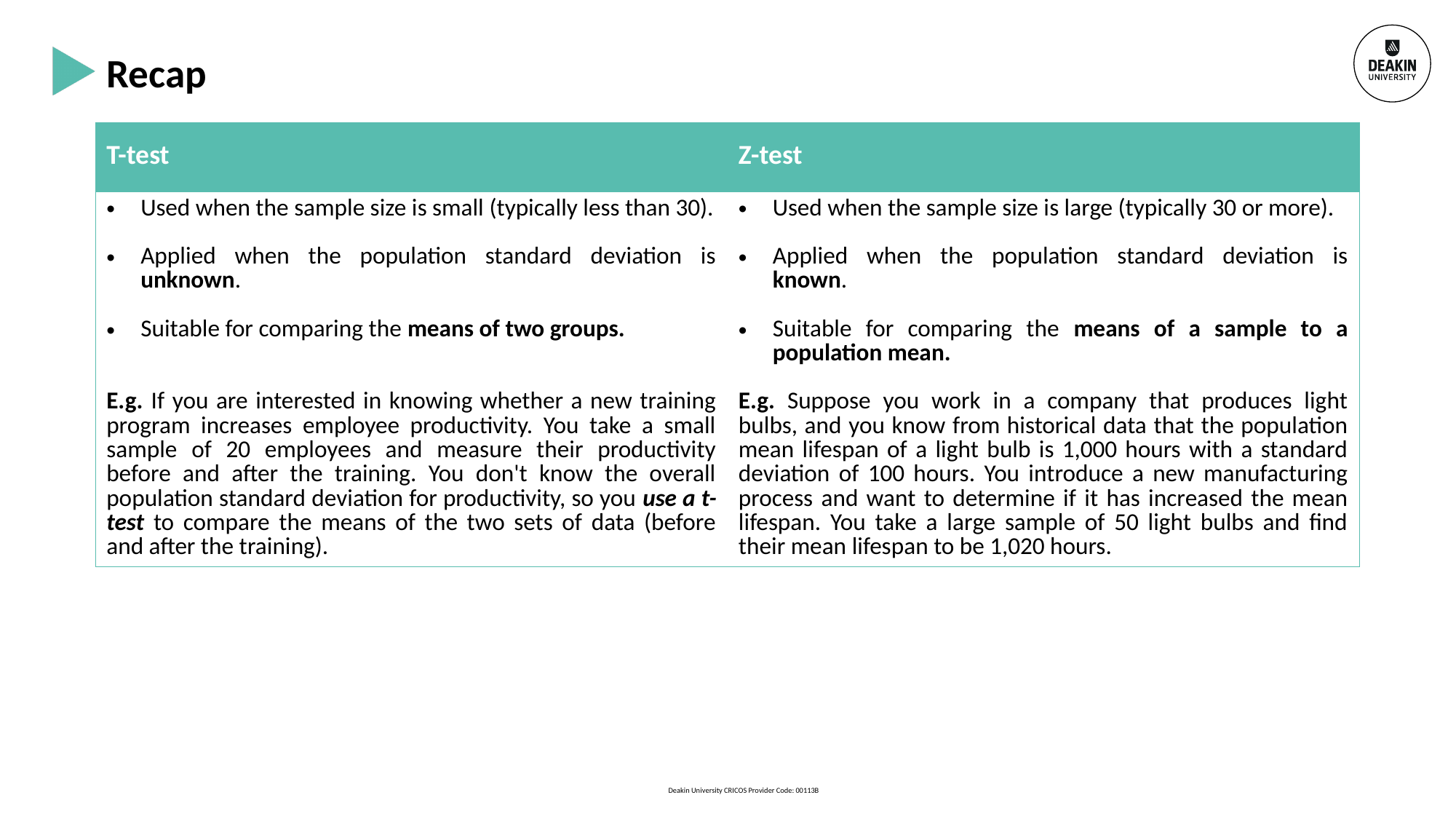

# Recap
| T-test | Z-test |
| --- | --- |
| Used when the sample size is small (typically less than 30). Applied when the population standard deviation is unknown. Suitable for comparing the means of two groups. E.g. If you are interested in knowing whether a new training program increases employee productivity. You take a small sample of 20 employees and measure their productivity before and after the training. You don't know the overall population standard deviation for productivity, so you use a t-test to compare the means of the two sets of data (before and after the training). | Used when the sample size is large (typically 30 or more). Applied when the population standard deviation is known. Suitable for comparing the means of a sample to a population mean. E.g. Suppose you work in a company that produces light bulbs, and you know from historical data that the population mean lifespan of a light bulb is 1,000 hours with a standard deviation of 100 hours. You introduce a new manufacturing process and want to determine if it has increased the mean lifespan. You take a large sample of 50 light bulbs and find their mean lifespan to be 1,020 hours. |
Deakin University CRICOS Provider Code: 00113B